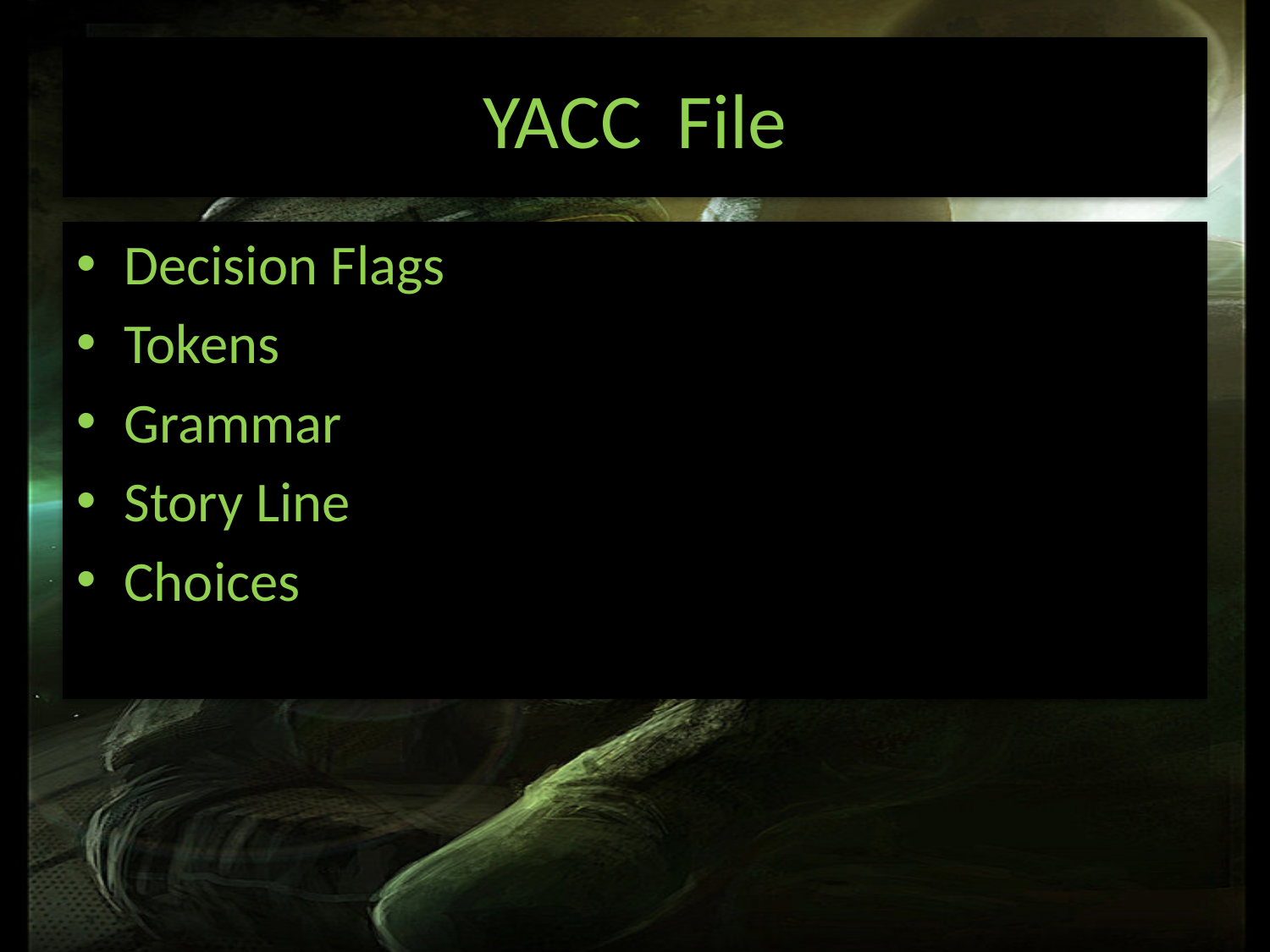

# YACC  File
Decision Flags
Tokens
Grammar
Story Line
Choices